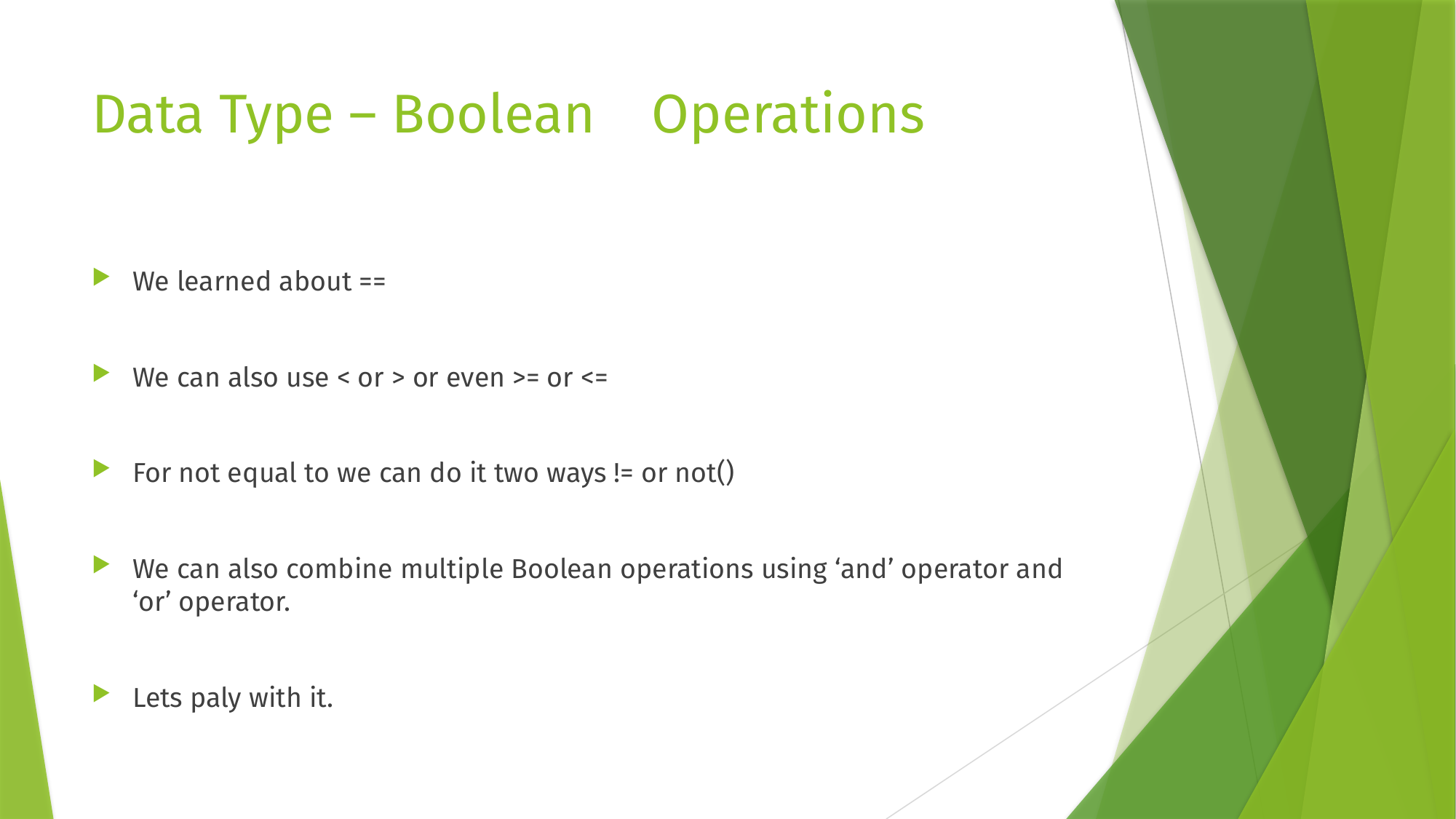

# Data Type – Boolean	 Operations
We learned about ==

We can also use < or > or even >= or <=

For not equal to we can do it two ways != or not()

We can also combine multiple Boolean operations using ‘and’ operator and ‘or’ operator.

Lets paly with it.